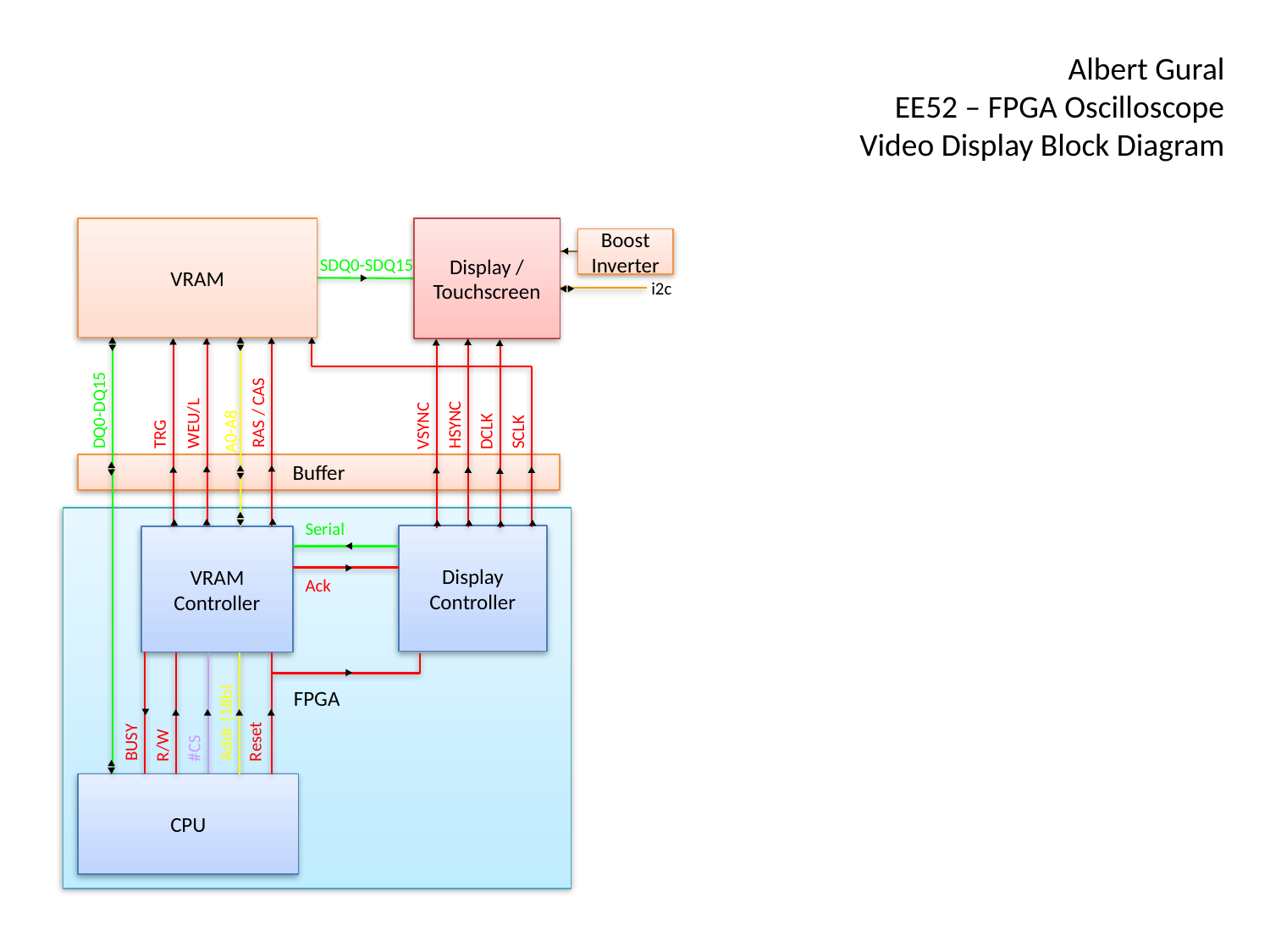

Albert Gural
EE52 – FPGA Oscilloscope
Video Display Block Diagram
VRAM
Display / Touchscreen
Boost Inverter
SDQ0-SDQ15

i2c

DQ0-DQ15
A0-A8
RAS / CAS
WEU/L
TRG
HSYNC
SCLK
VSYNC
DCLK
Buffer

FPGA
Serial

Display Controller
VRAM Controller

Ack

Addr (18b)
BUSY
R/W
#CS
Reset

CPU